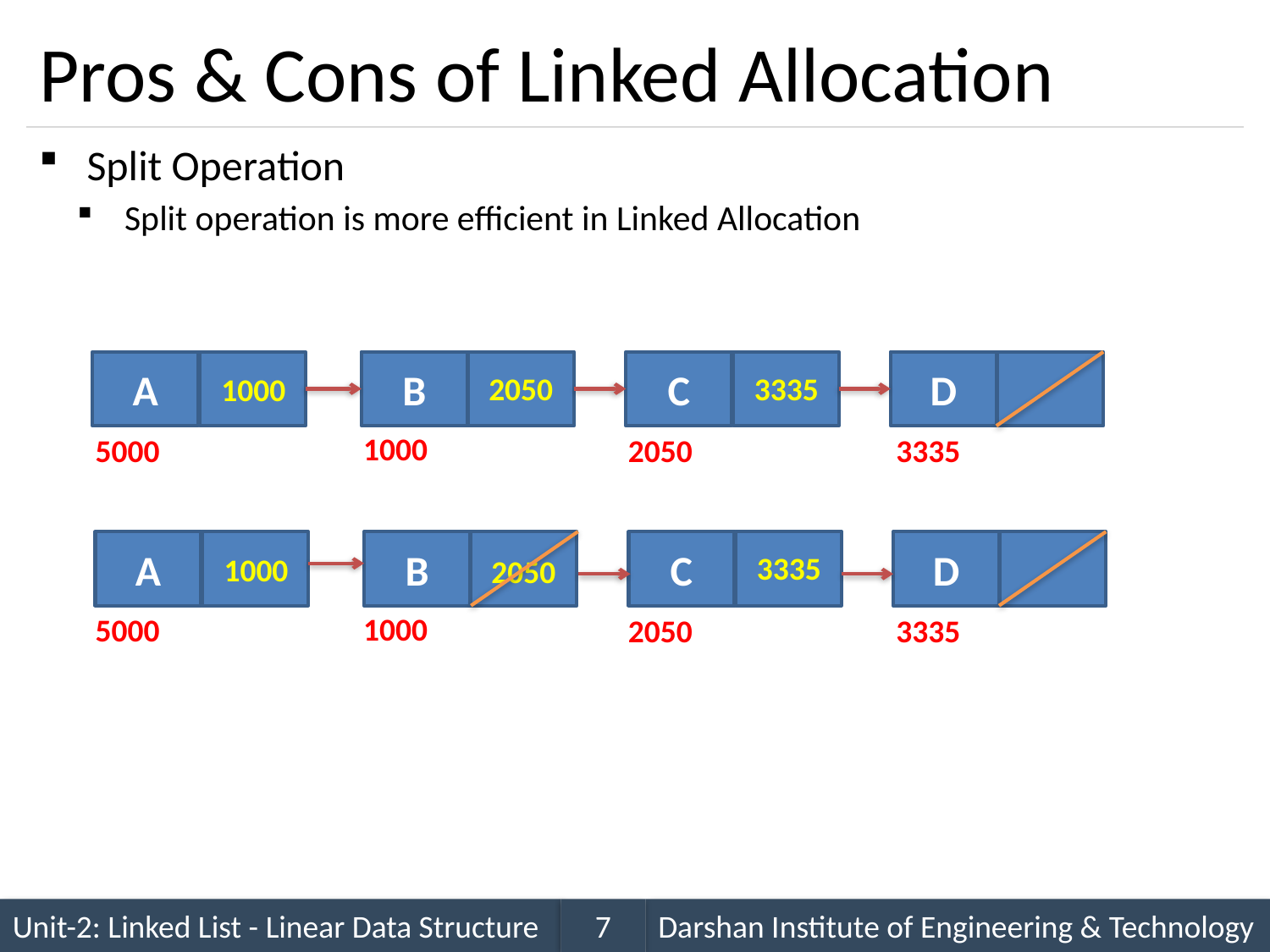

# Pros & Cons of Linked Allocation
Split Operation
Split operation is more efficient in Linked Allocation

A

B

C

D

2050
3335
1000
1000
5000
2050
3335
A

B

C

D

3335
1000
2050
1000
5000
2050
3335